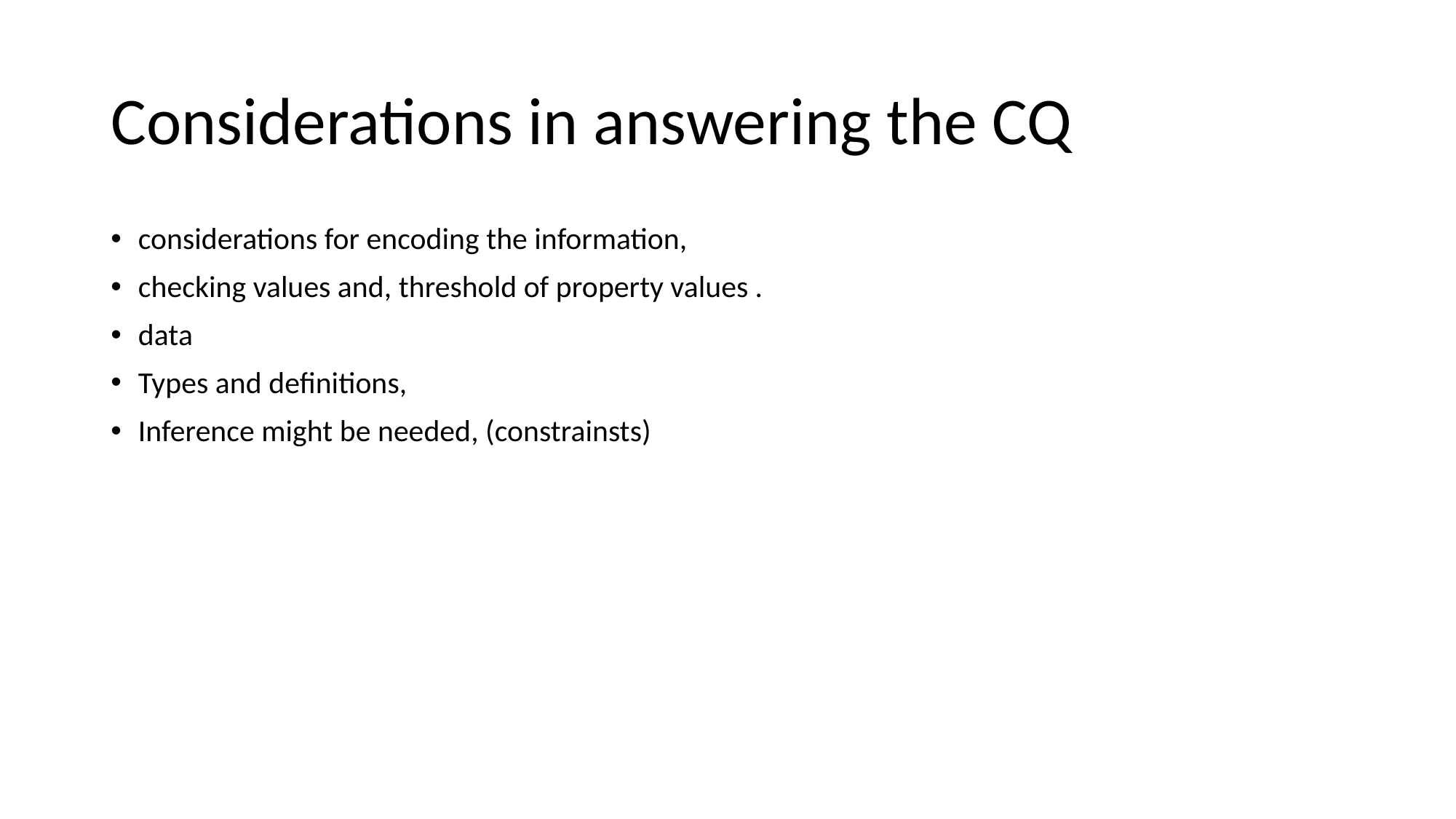

# Considerations in answering the CQ
considerations for encoding the information,
checking values and, threshold of property values .
data
Types and definitions,
Inference might be needed, (constrainsts)